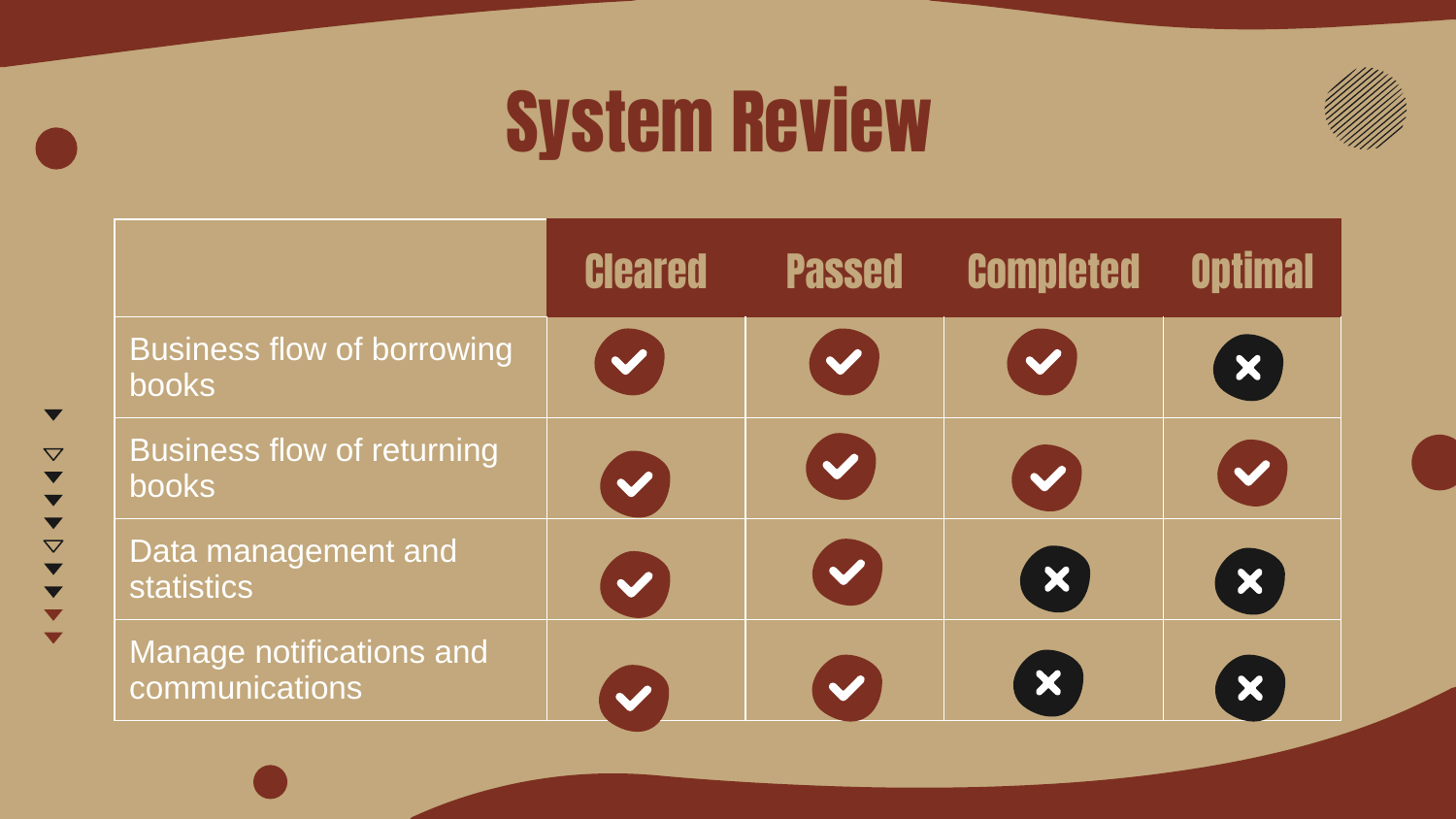

# System Review
|  | Cleared | Passed | Completed | Optimal |
| --- | --- | --- | --- | --- |
| Business flow of borrowing books |  |  |  |  |
| Business flow of returning books |  |  |  |  |
| Data management and statistics |  |  |  |  |
| Manage notifications and communications |  |  |  |  |